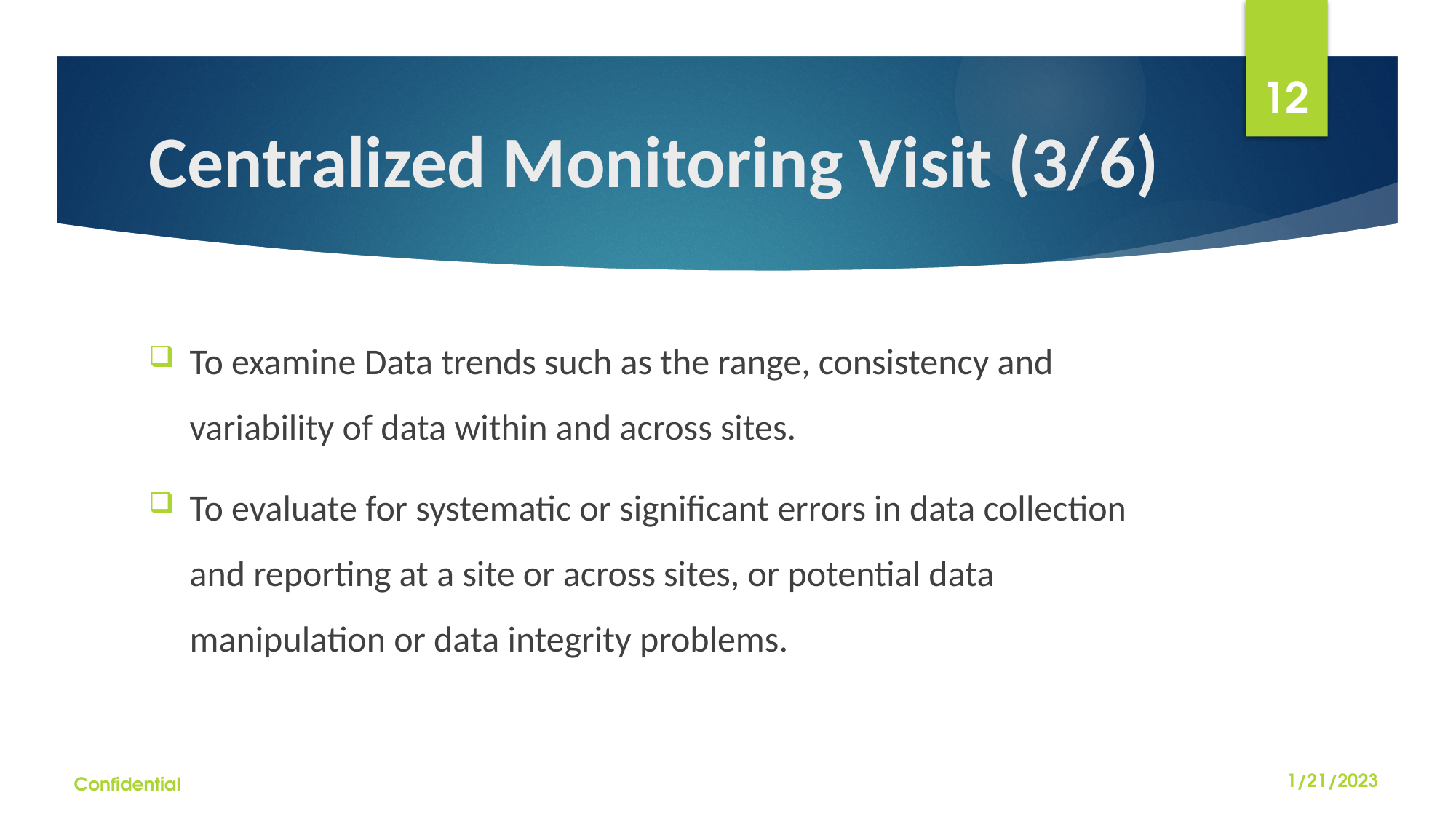

12
# Centralized Monitoring Visit (3/6)
To examine Data trends such as the range, consistency and variability of data within and across sites.
To evaluate for systematic or significant errors in data collection and reporting at a site or across sites, or potential data manipulation or data integrity problems.

Confidential
1/21/2023